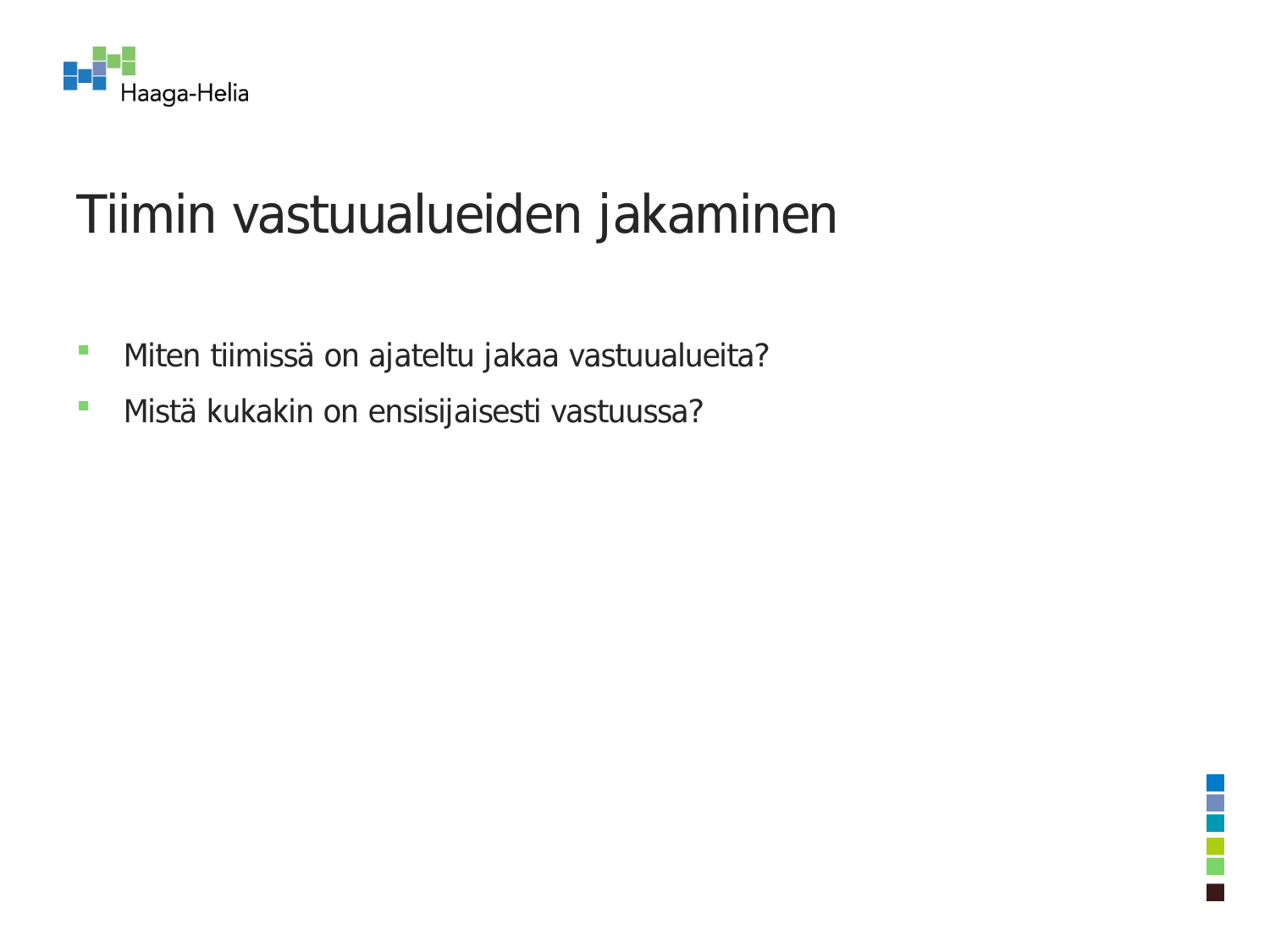

# Tiimin vastuualueiden jakaminen
Miten tiimissä on ajateltu jakaa vastuualueita?
Mistä kukakin on ensisijaisesti vastuussa?